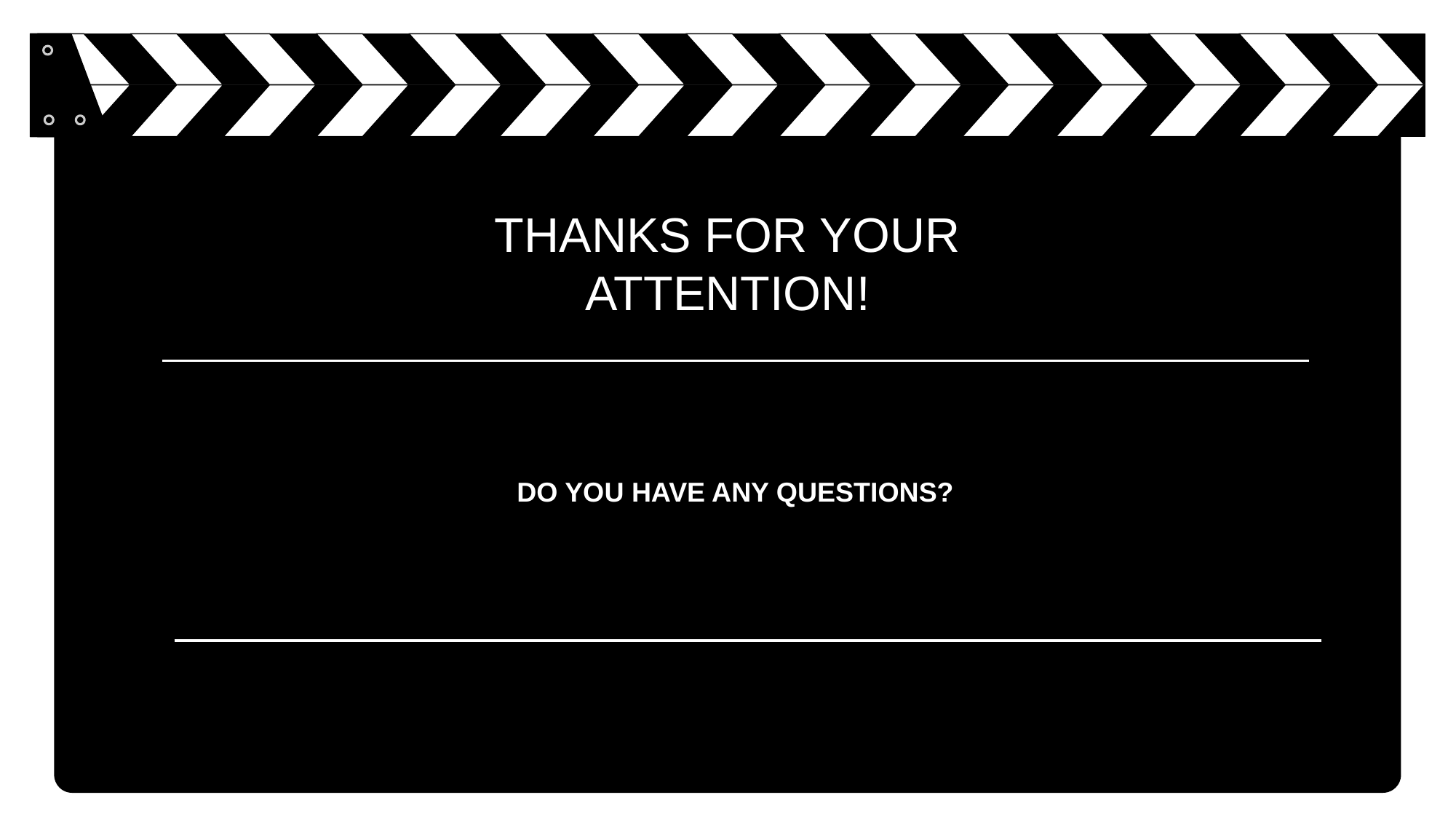

THANKS FOR YOUR ATTENTION!
DO YOU HAVE ANY QUESTIONS?